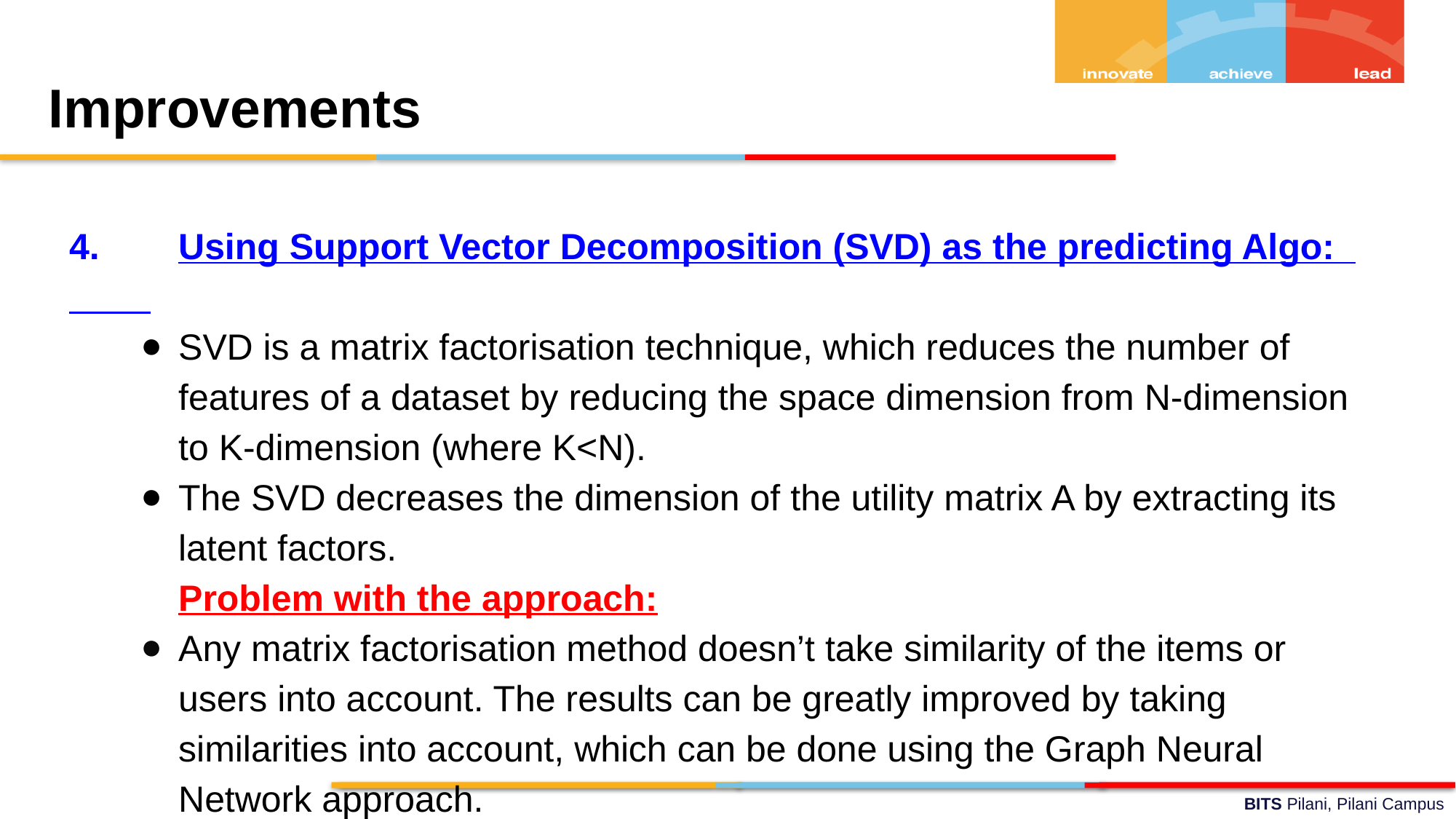

Improvements

4. 	Using Support Vector Decomposition (SVD) as the predicting Algo:
SVD is a matrix factorisation technique, which reduces the number of features of a dataset by reducing the space dimension from N-dimension to K-dimension (where K<N).
The SVD decreases the dimension of the utility matrix A by extracting its latent factors.
 	Problem with the approach:
Any matrix factorisation method doesn’t take similarity of the items or users into account. The results can be greatly improved by taking similarities into account, which can be done using the Graph Neural Network approach.